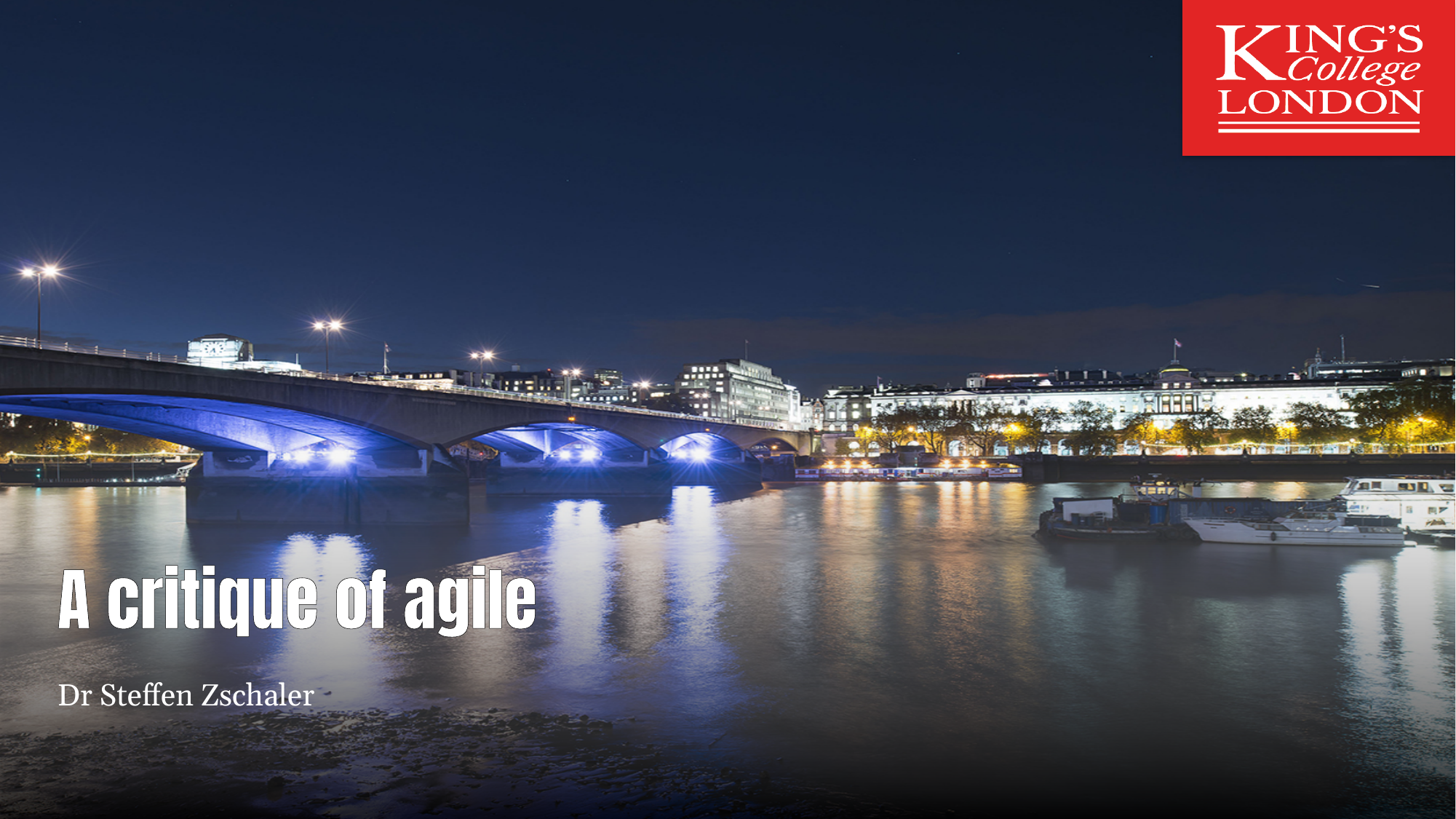

# A critique of agile
Dr Steffen Zschaler